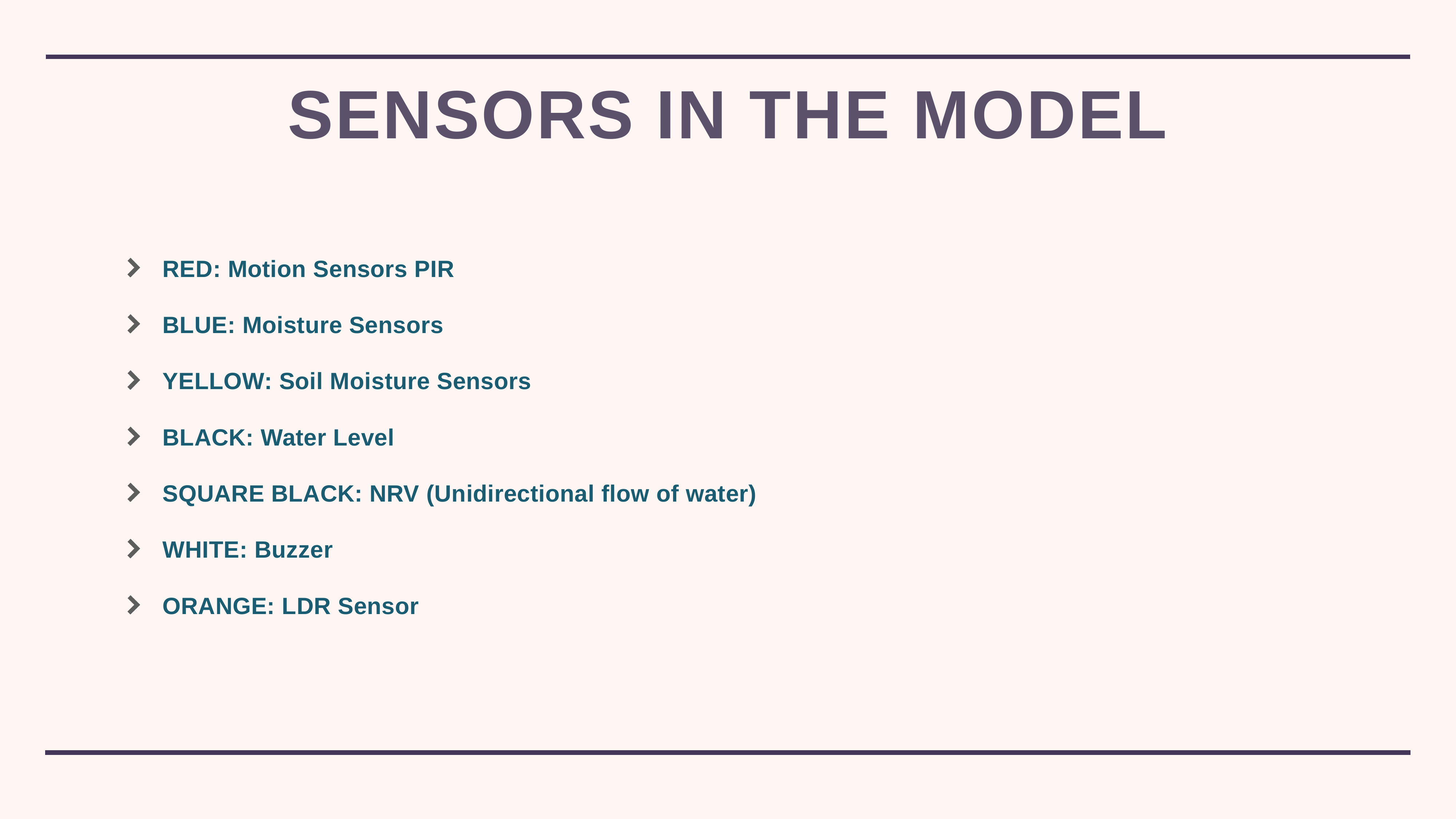

# Sensors in the model
RED: Motion Sensors PIR
BLUE: Moisture Sensors
YELLOW: Soil Moisture Sensors
BLACK: Water Level
SQUARE BLACK: NRV (Unidirectional flow of water)
WHITE: Buzzer
ORANGE: LDR Sensor